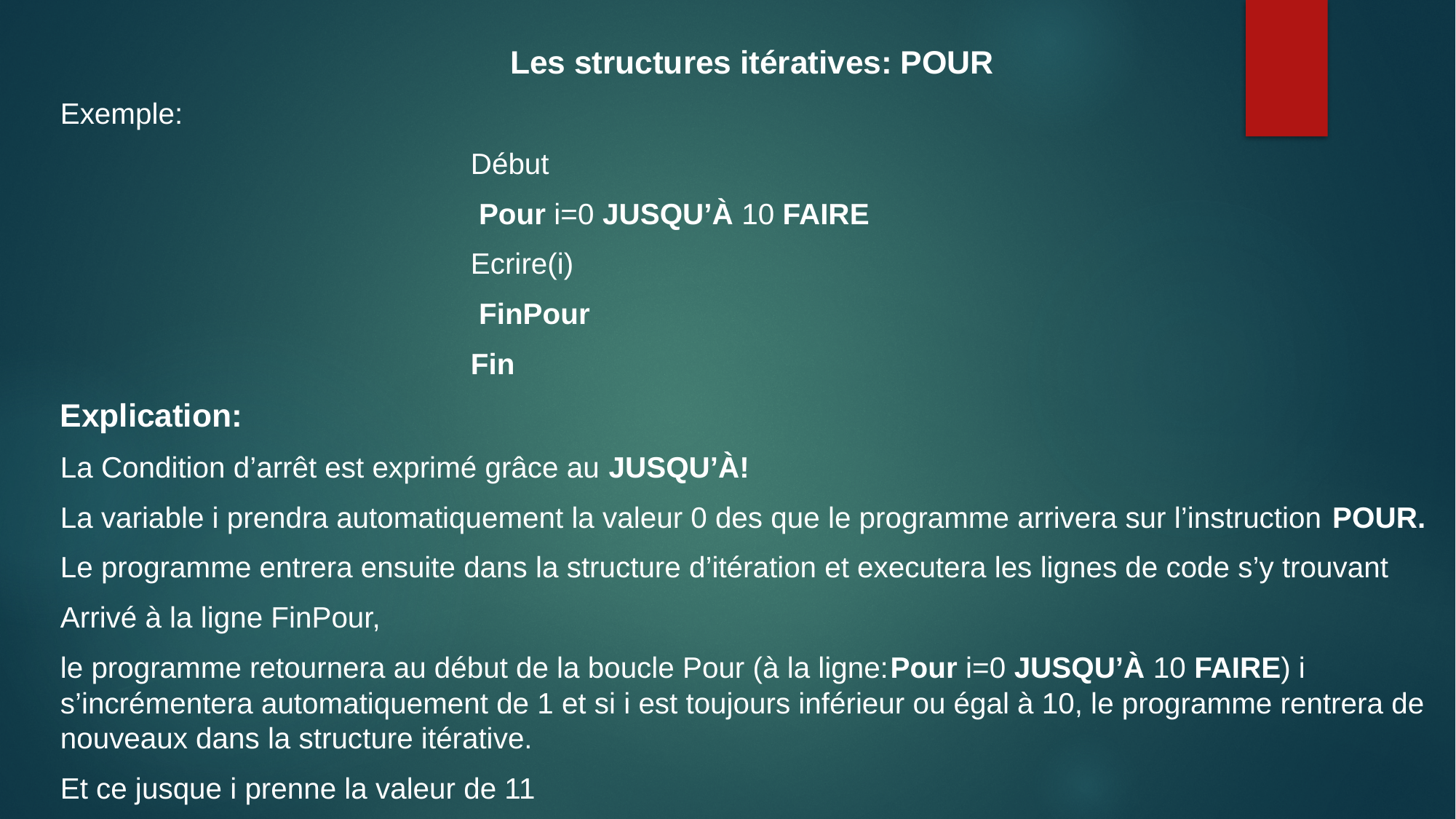

Les structures itératives: POUR
Exemple:
Début
		 Pour i=0 JUSQU’À 10 FAIRE
			Ecrire(i)
		 FinPour
Fin
Explication:
La Condition d’arrêt est exprimé grâce au JUSQU’À!
La variable i prendra automatiquement la valeur 0 des que le programme arrivera sur l’instruction POUR.
Le programme entrera ensuite dans la structure d’itération et executera les lignes de code s’y trouvant
Arrivé à la ligne FinPour,
le programme retournera au début de la boucle Pour (à la ligne:Pour i=0 JUSQU’À 10 FAIRE) i s’incrémentera automatiquement de 1 et si i est toujours inférieur ou égal à 10, le programme rentrera de nouveaux dans la structure itérative.
Et ce jusque i prenne la valeur de 11